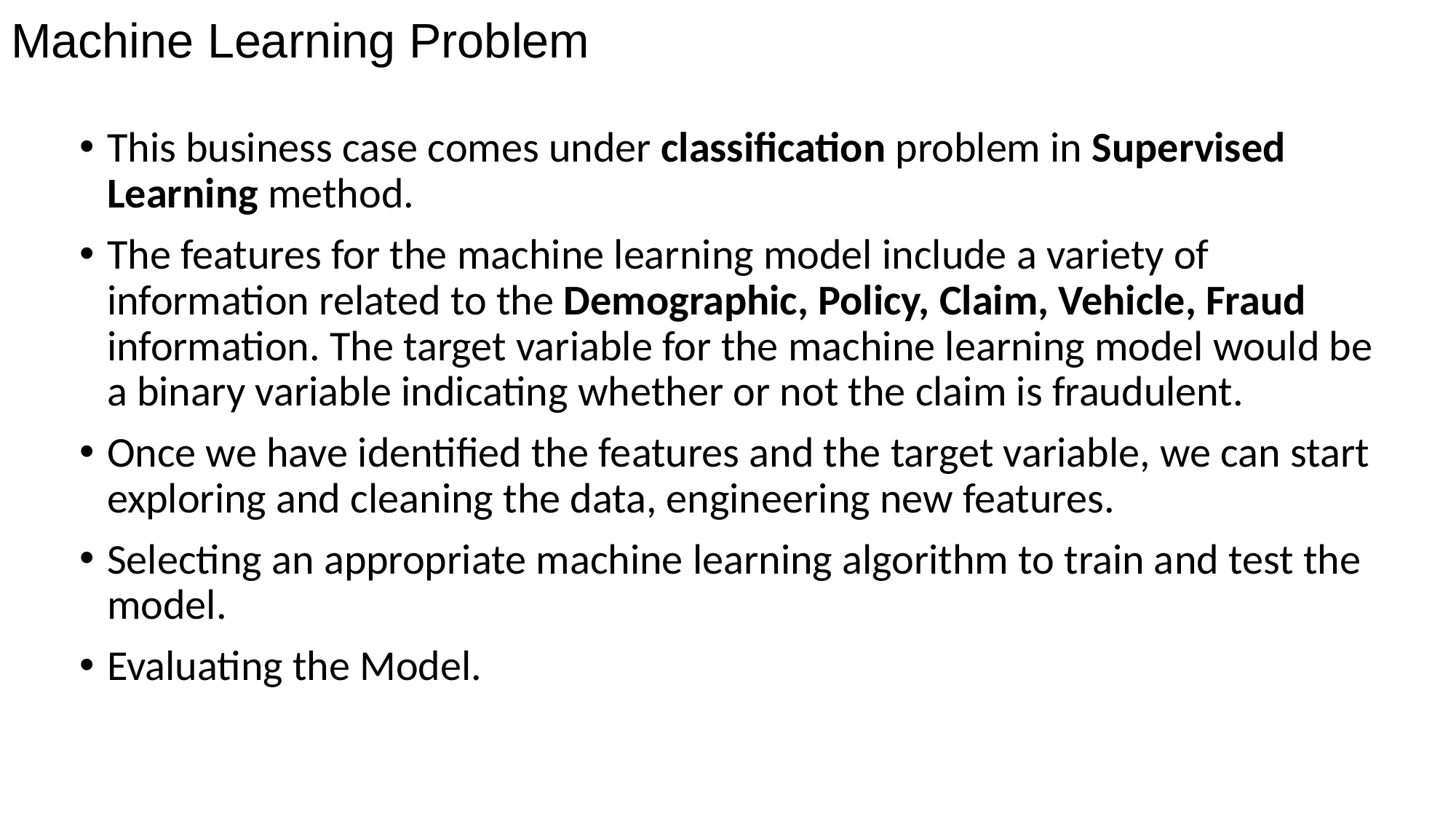

Machine Learning Problem
This business case comes under classification problem in Supervised Learning method.
The features for the machine learning model include a variety of information related to the Demographic, Policy, Claim, Vehicle, Fraud information. The target variable for the machine learning model would be a binary variable indicating whether or not the claim is fraudulent.
Once we have identified the features and the target variable, we can start exploring and cleaning the data, engineering new features.
Selecting an appropriate machine learning algorithm to train and test the model.
Evaluating the Model.